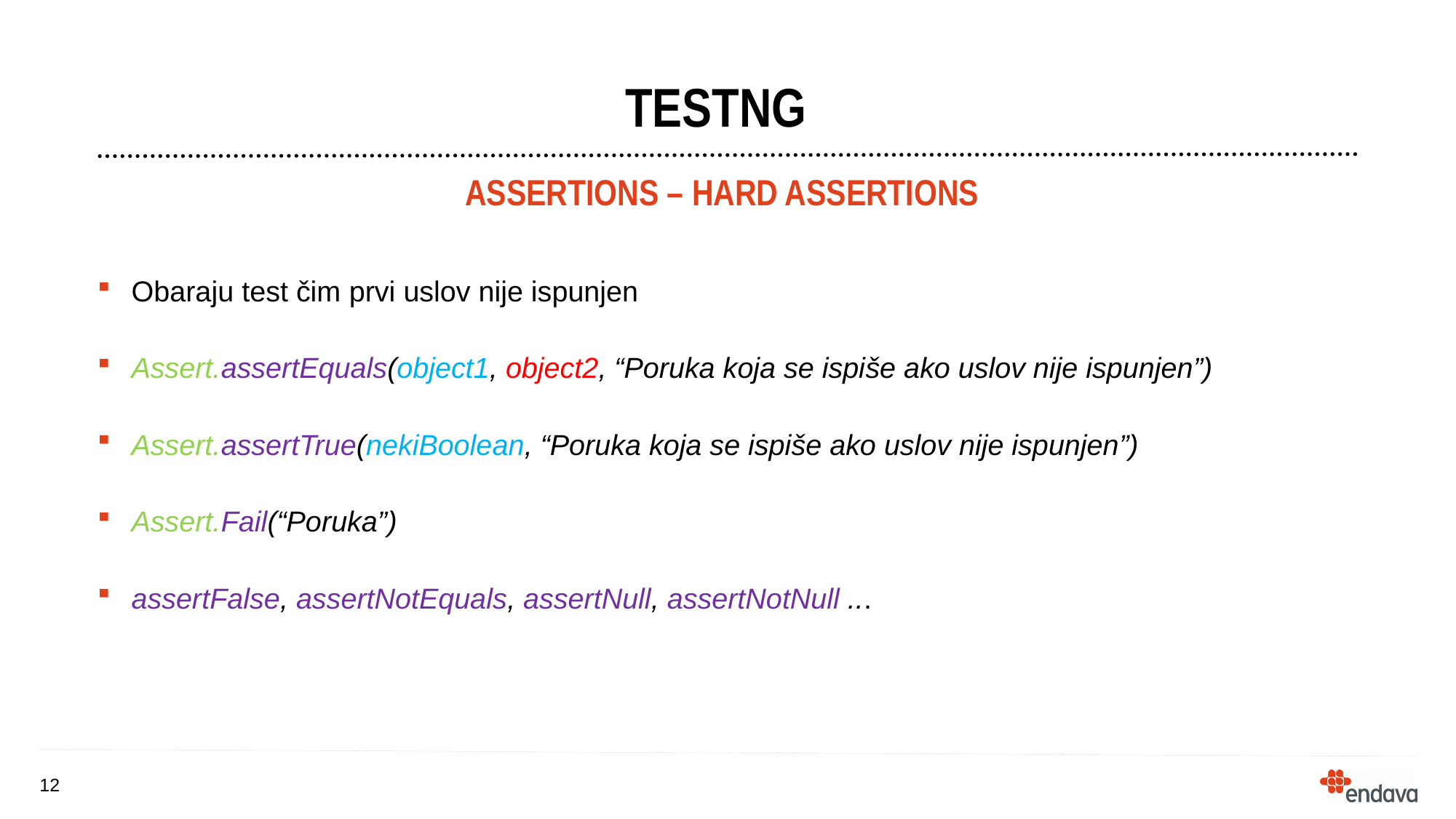

# TESTNG
Assertions – hard assertions

Obaraju test čim prvi uslov nije ispunjen
Assert.assertEquals(object1, object2, “Poruka koja se ispiše ako uslov nije ispunjen”)
Assert.assertTrue(nekiBoolean, “Poruka koja se ispiše ako uslov nije ispunjen”)
Assert.Fail(“Poruka”)
assertFalse, assertNotEquals, assertNull, assertNotNull ...